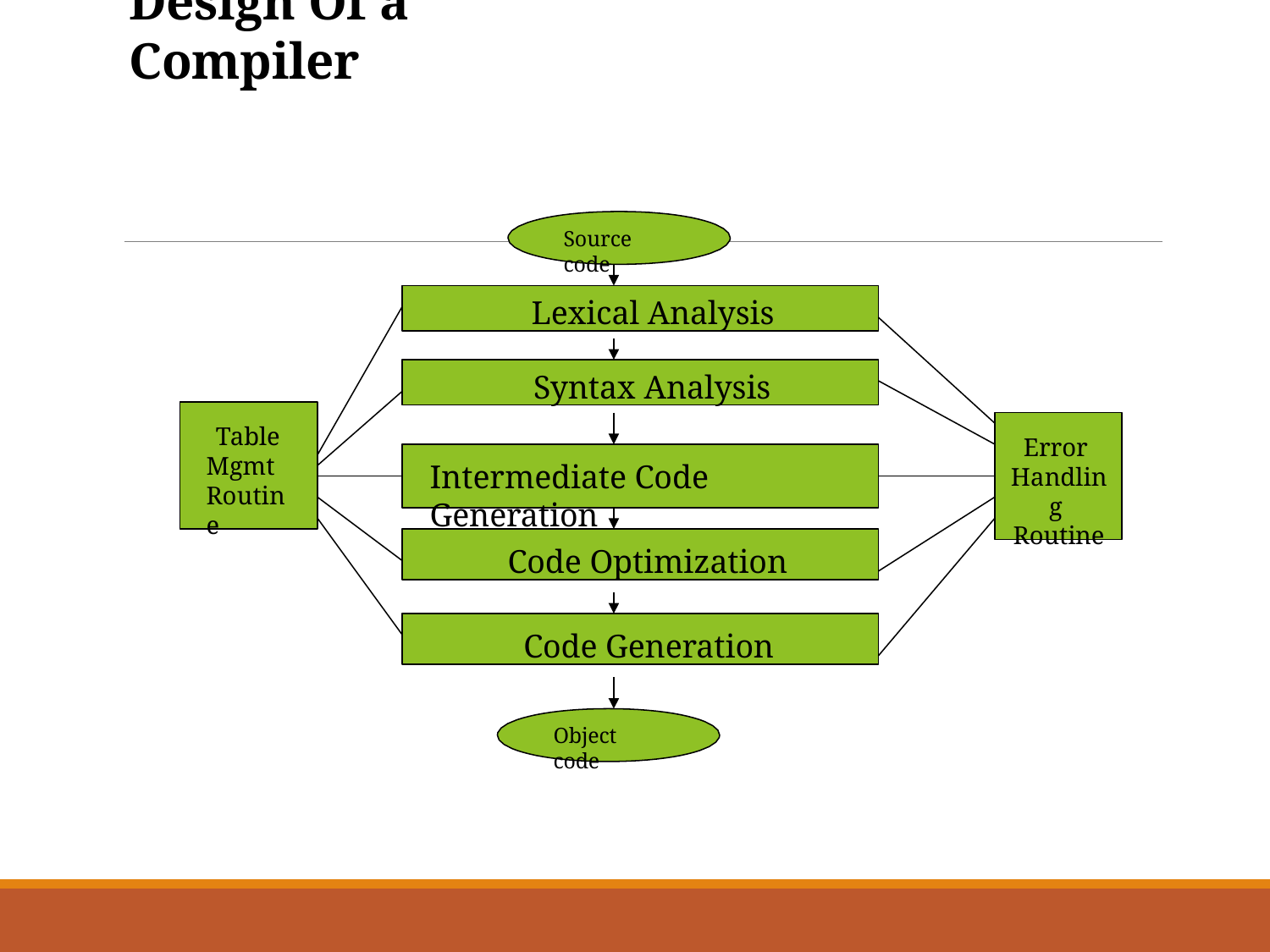

# Design Of a Compiler

Source code

Lexical Analysis

Syntax Analysis

Table  Mgmt  Routine
Error  Handling  Routine

Intermediate Code Generation

Code Optimization

Code Generation

Object code